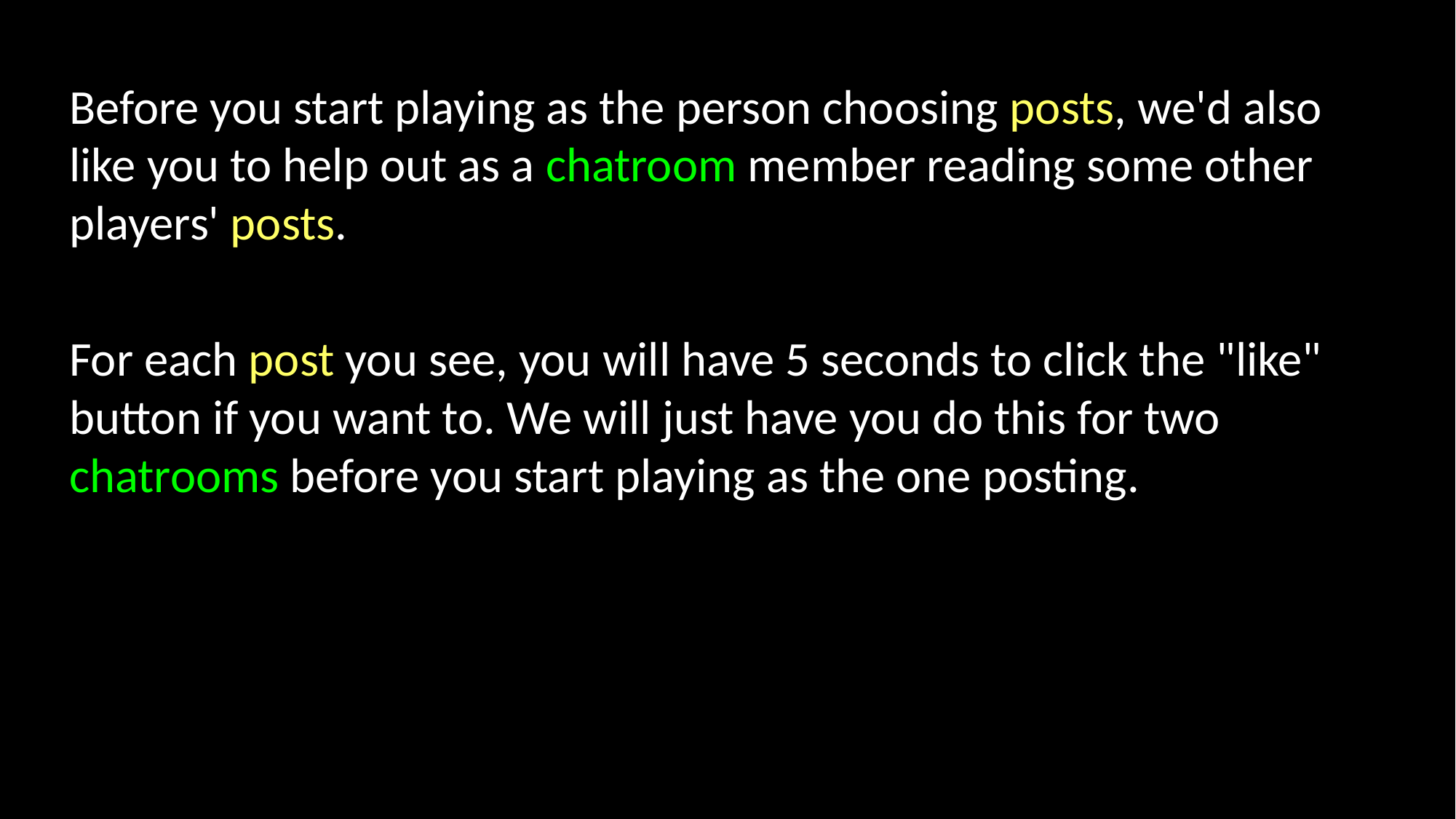

Before you start playing as the person choosing posts, we'd also like you to help out as a chatroom member reading some other players' posts.

For each post you see, you will have 5 seconds to click the "like" button if you want to. We will just have you do this for two chatrooms before you start playing as the one posting.